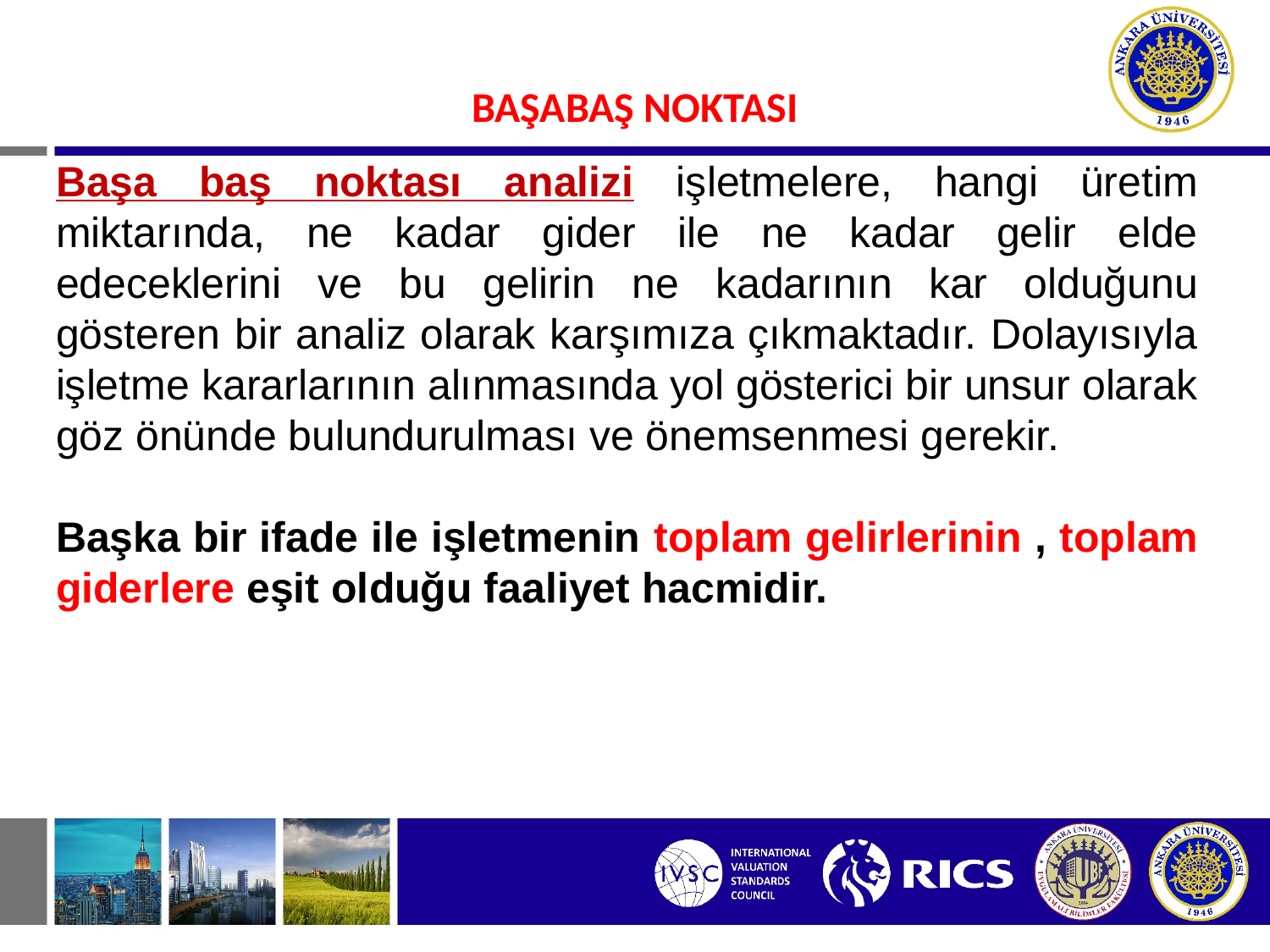

#
BAŞABAŞ NOKTASI
Başa baş noktası analizi işletmelere, hangi üretim miktarında, ne kadar gider ile ne kadar gelir elde edeceklerini ve bu gelirin ne kadarının kar olduğunu gösteren bir analiz olarak karşımıza çıkmaktadır. Dolayısıyla işletme kararlarının alınmasında yol gösterici bir unsur olarak göz önünde bulundurulması ve önemsenmesi gerekir.

Başka bir ifade ile işletmenin toplam gelirlerinin , toplam giderlere eşit olduğu faaliyet hacmidir.